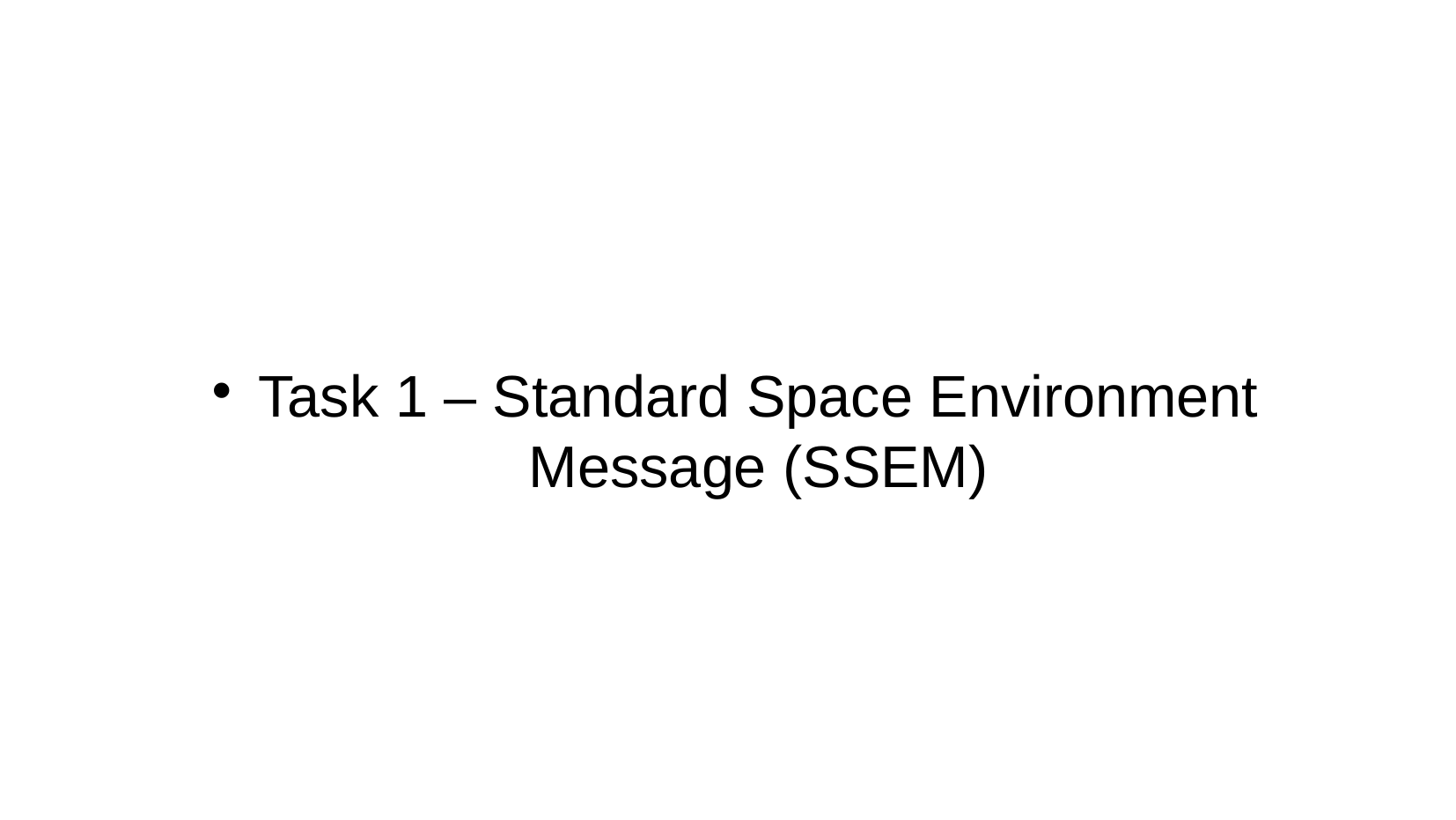

Task 1 – Standard Space Environment Message (SSEM)